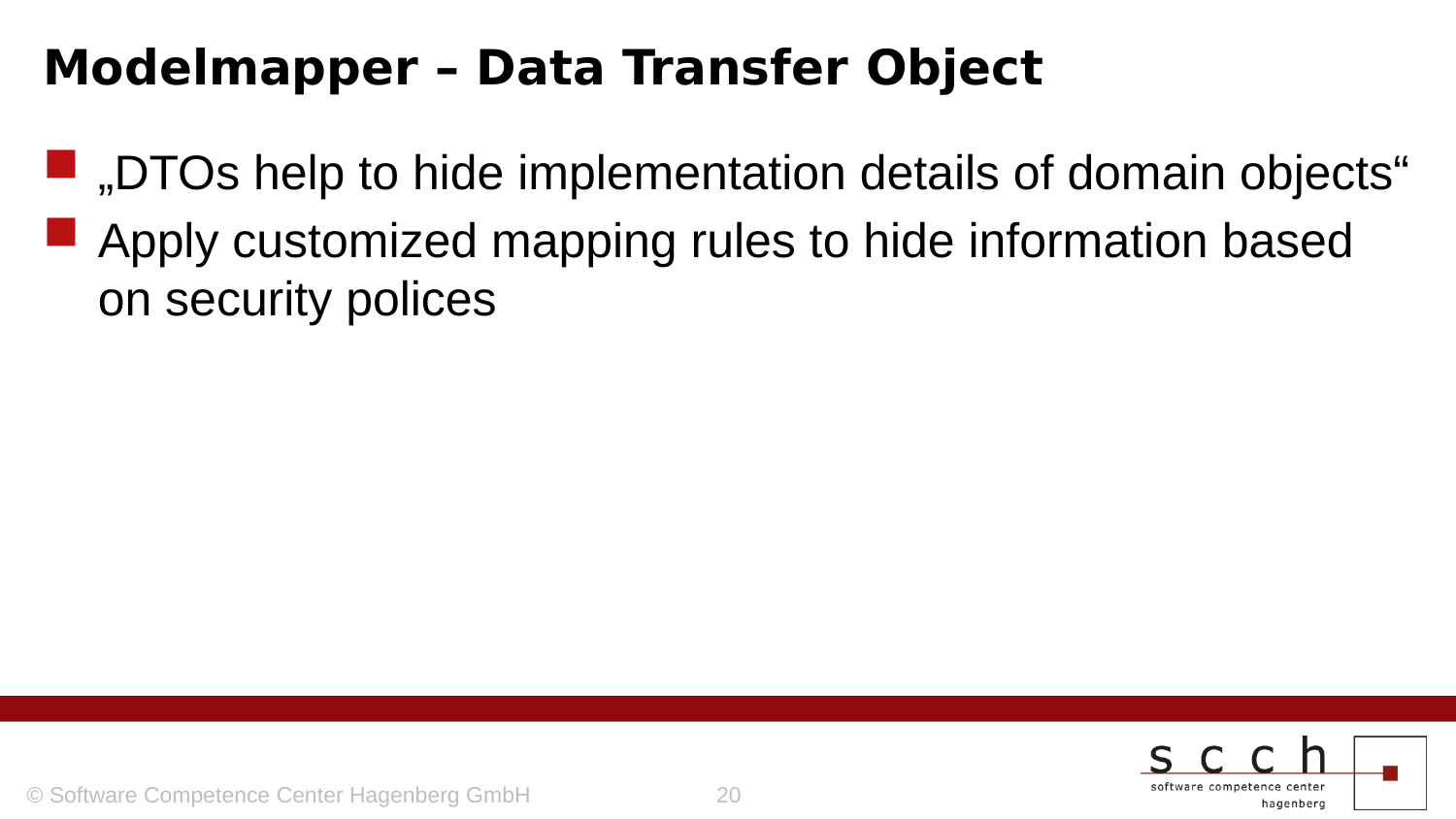

# Modelmapper – Data Transfer Object
„DTOs help to hide implementation details of domain objects“
Apply customized mapping rules to hide information based on security polices

© Software Competence Center Hagenberg GmbH
20